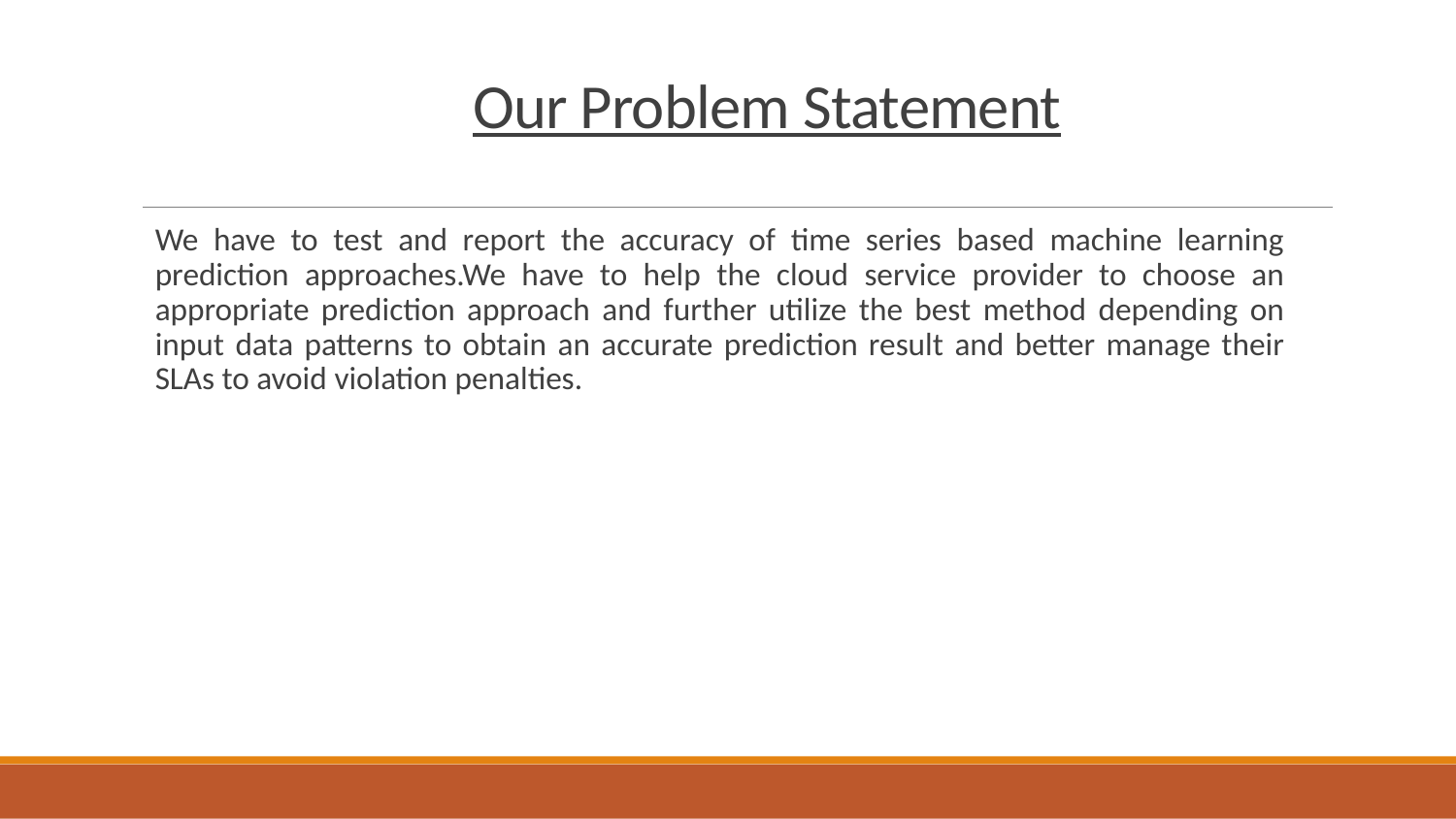

# Our Problem Statement
We have to test and report the accuracy of time series based machine learning prediction approaches.We have to help the cloud service provider to choose an appropriate prediction approach and further utilize the best method depending on input data patterns to obtain an accurate prediction result and better manage their SLAs to avoid violation penalties.